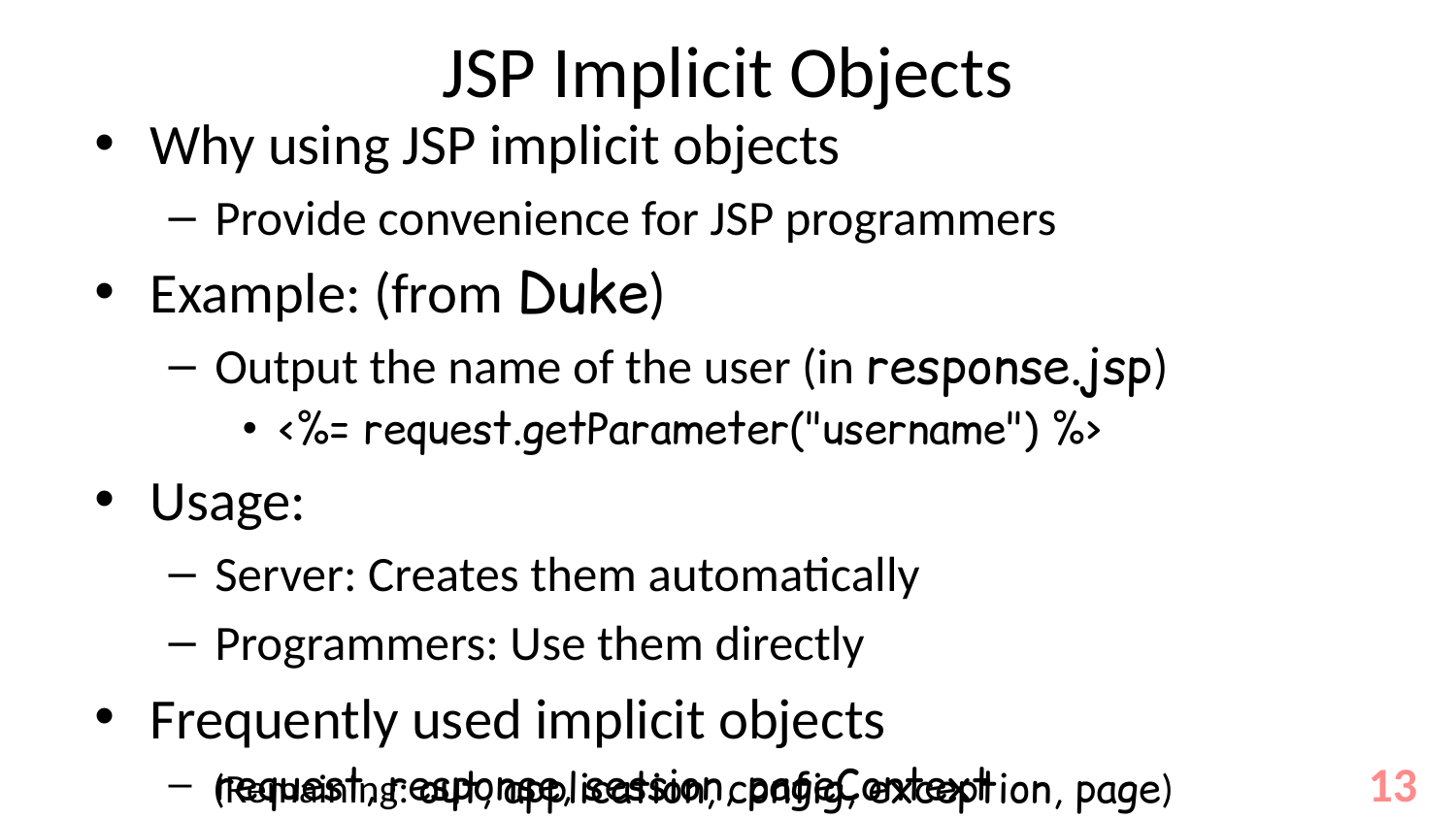

# JSP Implicit Objects
Why using JSP implicit objects
Provide convenience for JSP programmers
Example: (from Duke)
Output the name of the user (in response.jsp)
<%= request.getParameter("username") %>
Usage:
Server: Creates them automatically
Programmers: Use them directly
Frequently used implicit objects
request, response, session, pageContext
(Remaining: out, application, config, exception, page)
13